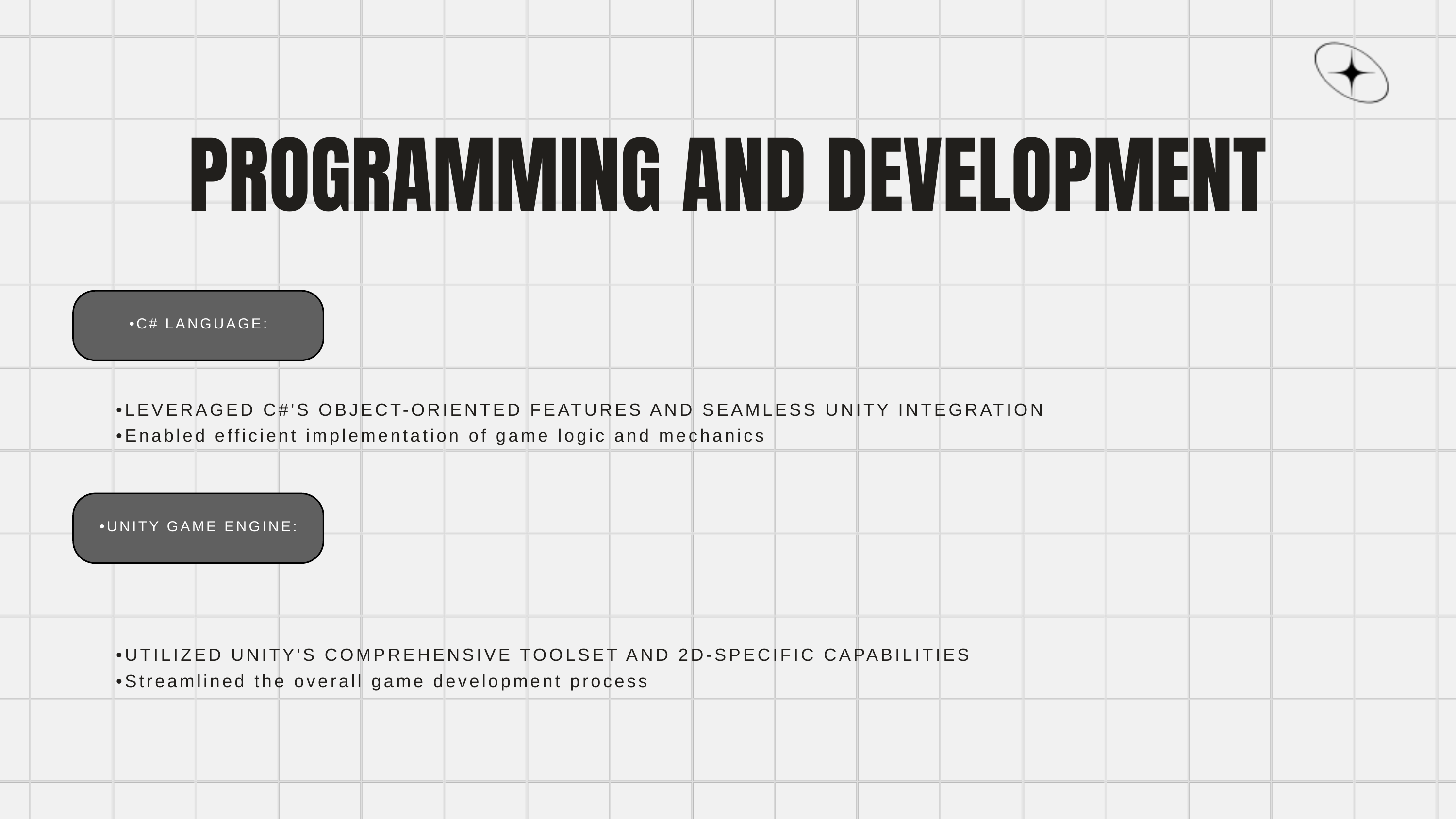

PROGRAMMING AND DEVELOPMENT

•C# LANGUAGE:
•LEVERAGED C#'S OBJECT-ORIENTED FEATURES AND SEAMLESS UNITY INTEGRATION
•Enabled efficient implementation of game logic and mechanics

•UNITY GAME ENGINE:
•UTILIZED UNITY'S COMPREHENSIVE TOOLSET AND 2D-SPECIFIC CAPABILITIES
•Streamlined the overall game development process